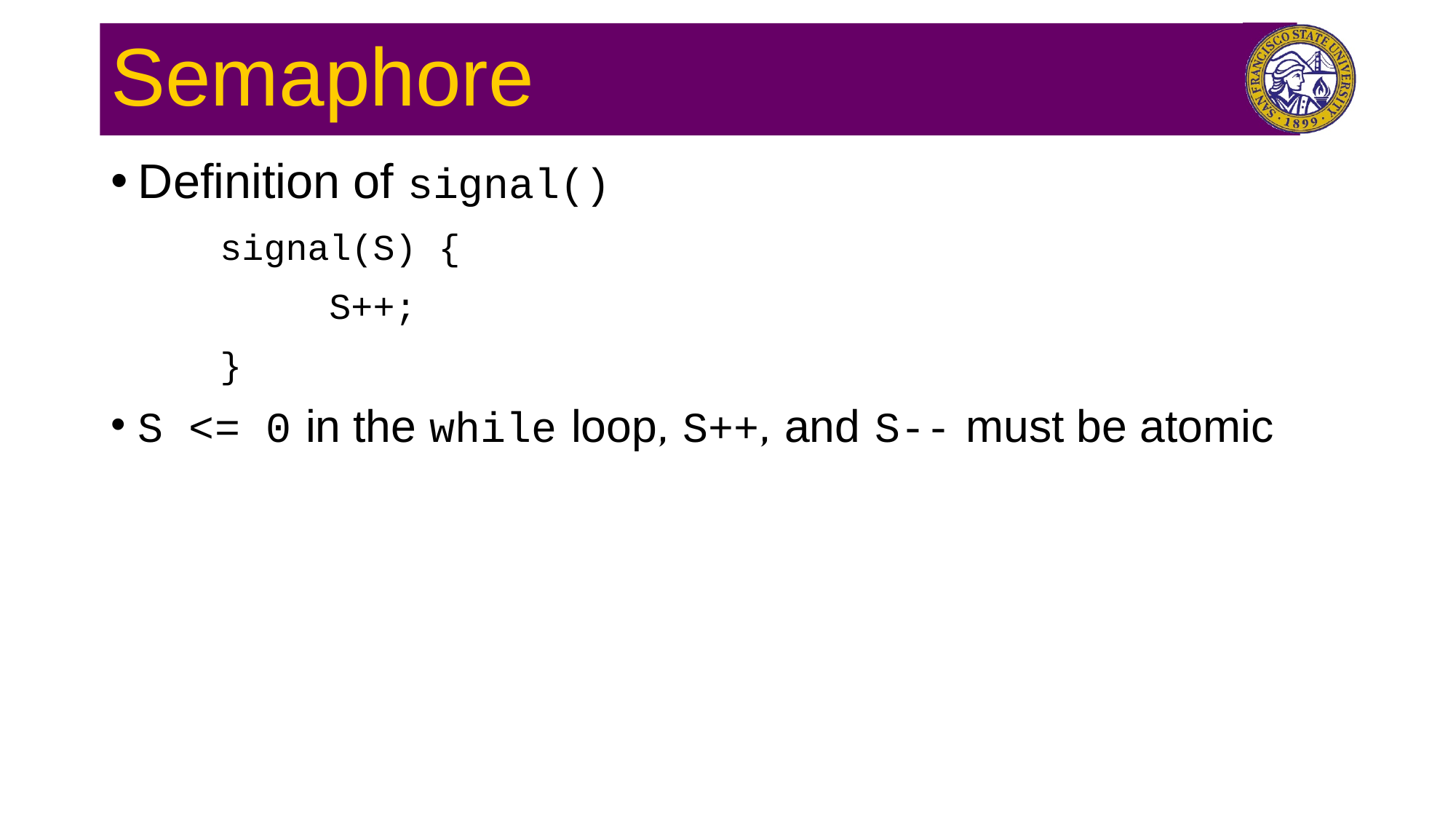

# Semaphore
Definition of signal()
	signal(S) {
		S++;
	}
S <= 0 in the while loop, S++, and S-- must be atomic